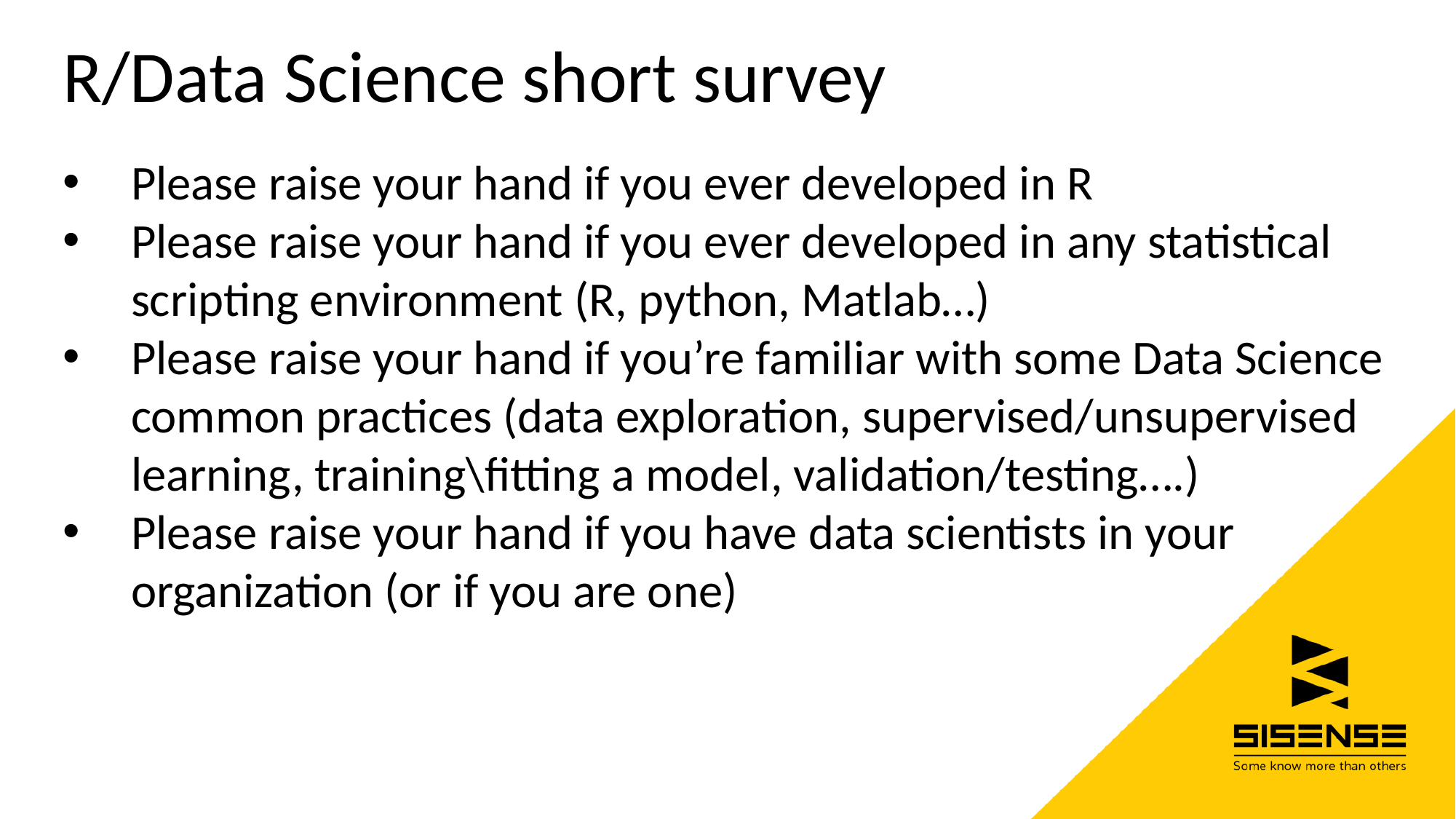

R/Data Science short survey
Please raise your hand if you ever developed in R
Please raise your hand if you ever developed in any statistical scripting environment (R, python, Matlab…)
Please raise your hand if you’re familiar with some Data Science common practices (data exploration, supervised/unsupervised learning, training\fitting a model, validation/testing….)
Please raise your hand if you have data scientists in your organization (or if you are one)